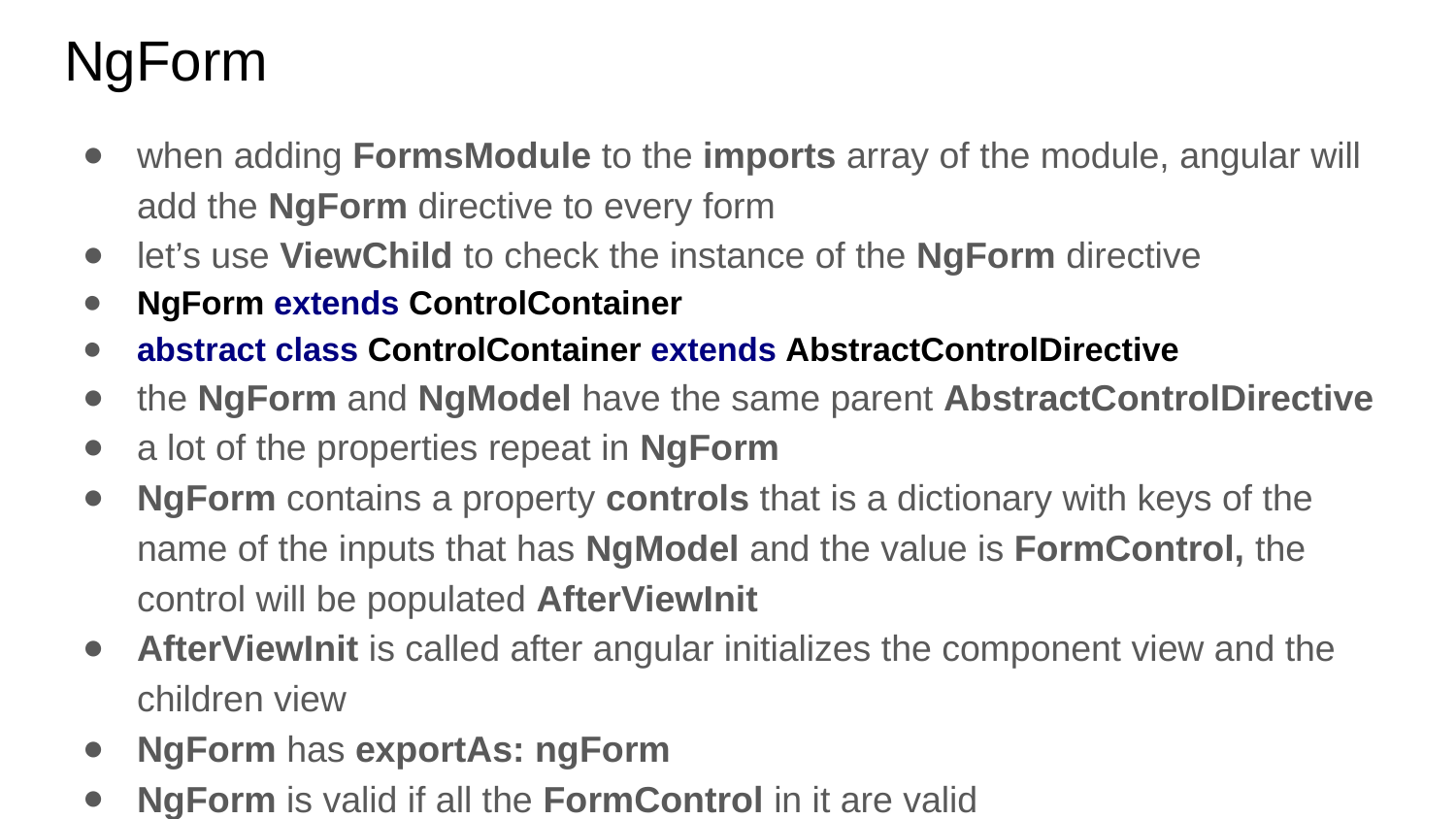

# NgForm
when adding FormsModule to the imports array of the module, angular will add the NgForm directive to every form
let’s use ViewChild to check the instance of the NgForm directive
NgForm extends ControlContainer
abstract class ControlContainer extends AbstractControlDirective
the NgForm and NgModel have the same parent AbstractControlDirective
a lot of the properties repeat in NgForm
NgForm contains a property controls that is a dictionary with keys of the name of the inputs that has NgModel and the value is FormControl, the control will be populated AfterViewInit
AfterViewInit is called after angular initializes the component view and the children view
NgForm has exportAs: ngForm
NgForm is valid if all the FormControl in it are valid
let’s use NgForm to make the submit button disabled until all the form fields are valid